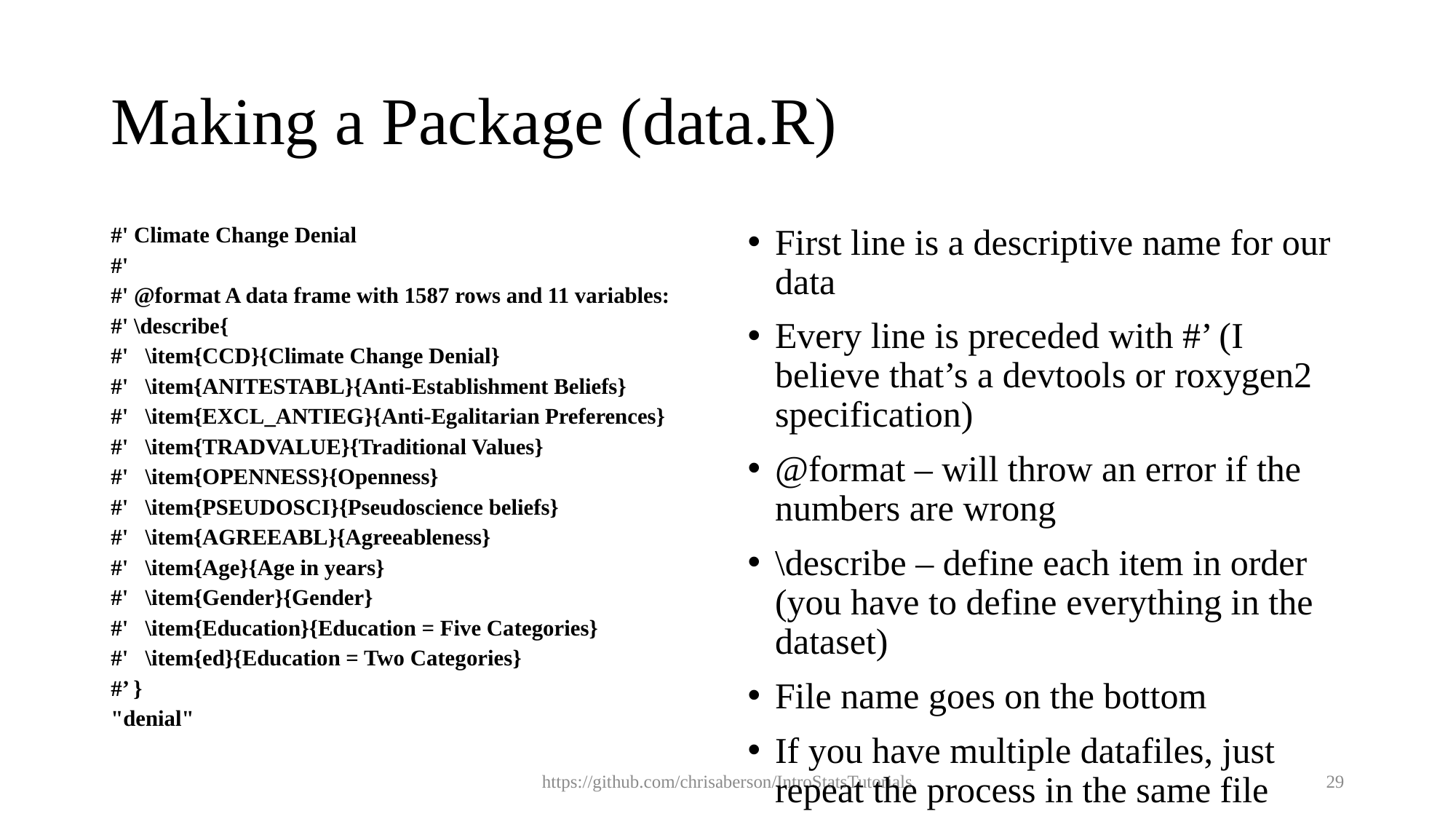

# Making a Package (data.R)
#' Climate Change Denial
#'
#' @format A data frame with 1587 rows and 11 variables:
#' \describe{
#'   \item{CCD}{Climate Change Denial}
#'   \item{ANITESTABL}{Anti-Establishment Beliefs}
#'   \item{EXCL_ANTIEG}{Anti-Egalitarian Preferences}
#'   \item{TRADVALUE}{Traditional Values}
#'   \item{OPENNESS}{Openness}
#'   \item{PSEUDOSCI}{Pseudoscience beliefs}
#'   \item{AGREEABL}{Agreeableness}
#'   \item{Age}{Age in years}
#'   \item{Gender}{Gender}
#'   \item{Education}{Education = Five Categories}
#'   \item{ed}{Education = Two Categories}
#’ }
"denial"

First line is a descriptive name for our data
Every line is preceded with #’ (I believe that’s a devtools or roxygen2 specification)
@format – will throw an error if the numbers are wrong
\describe – define each item in order (you have to define everything in the dataset)
File name goes on the bottom
If you have multiple datafiles, just repeat the process in the same file
https://github.com/chrisaberson/IntroStatsTutorials
29